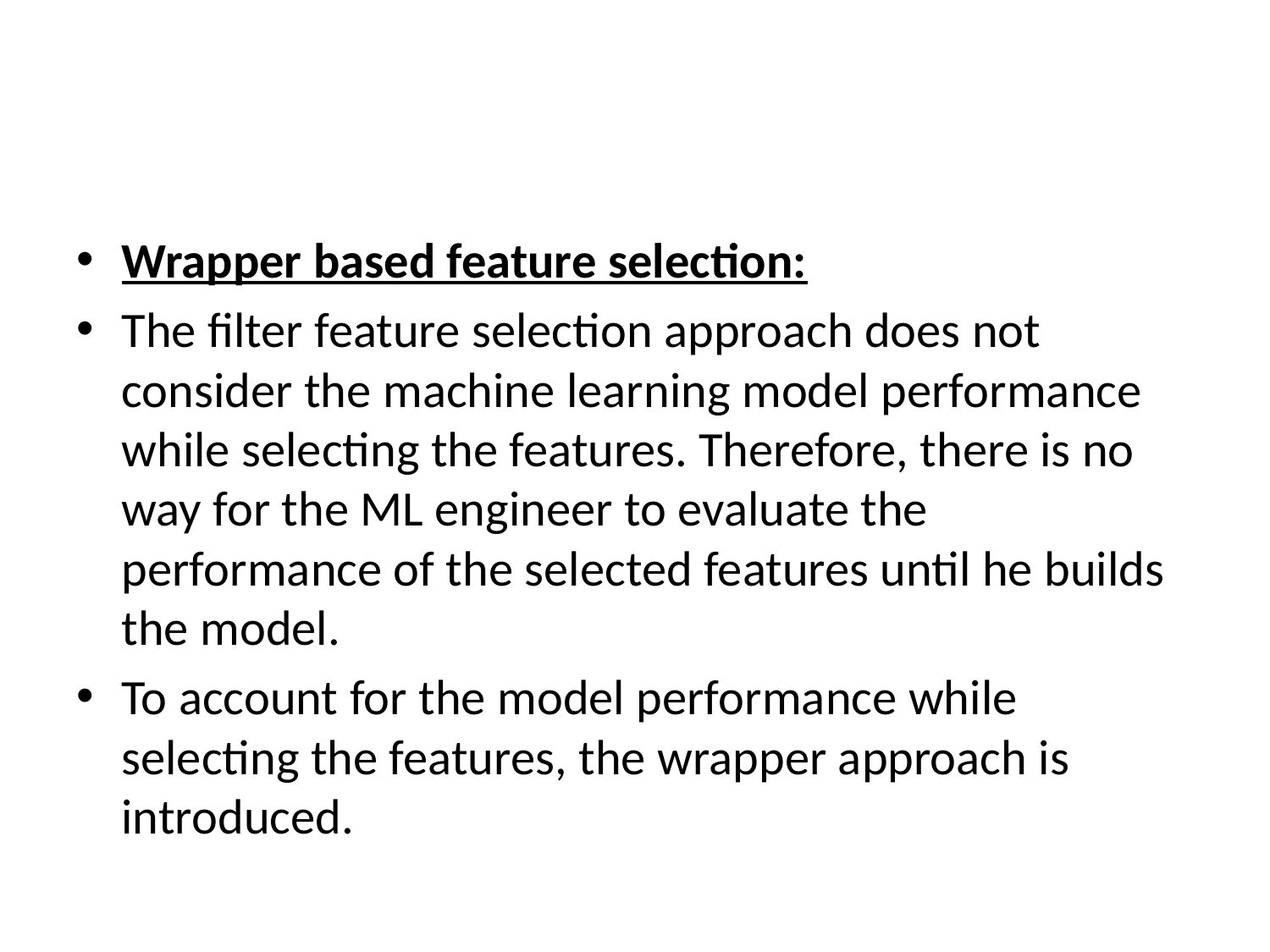

#
Wrapper based feature selection:
The filter feature selection approach does not consider the machine learning model performance while selecting the features. Therefore, there is no way for the ML engineer to evaluate the performance of the selected features until he builds the model.
To account for the model performance while selecting the features, the wrapper approach is introduced.